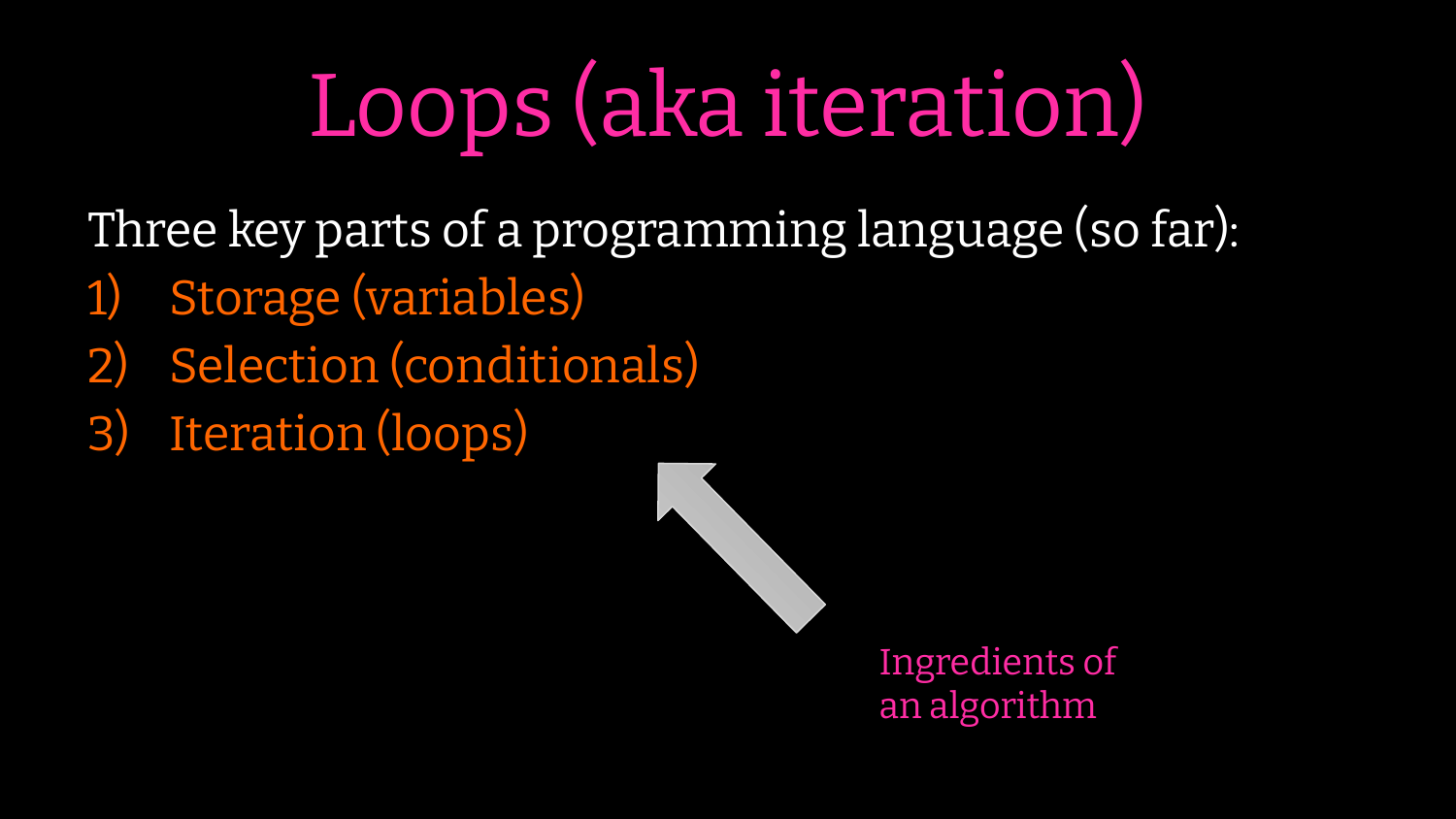

# Loops (aka iteration)
Three key parts of a programming language (so far):
Storage (variables)
Selection (conditionals)
Iteration (loops)

Ingredients of an algorithm